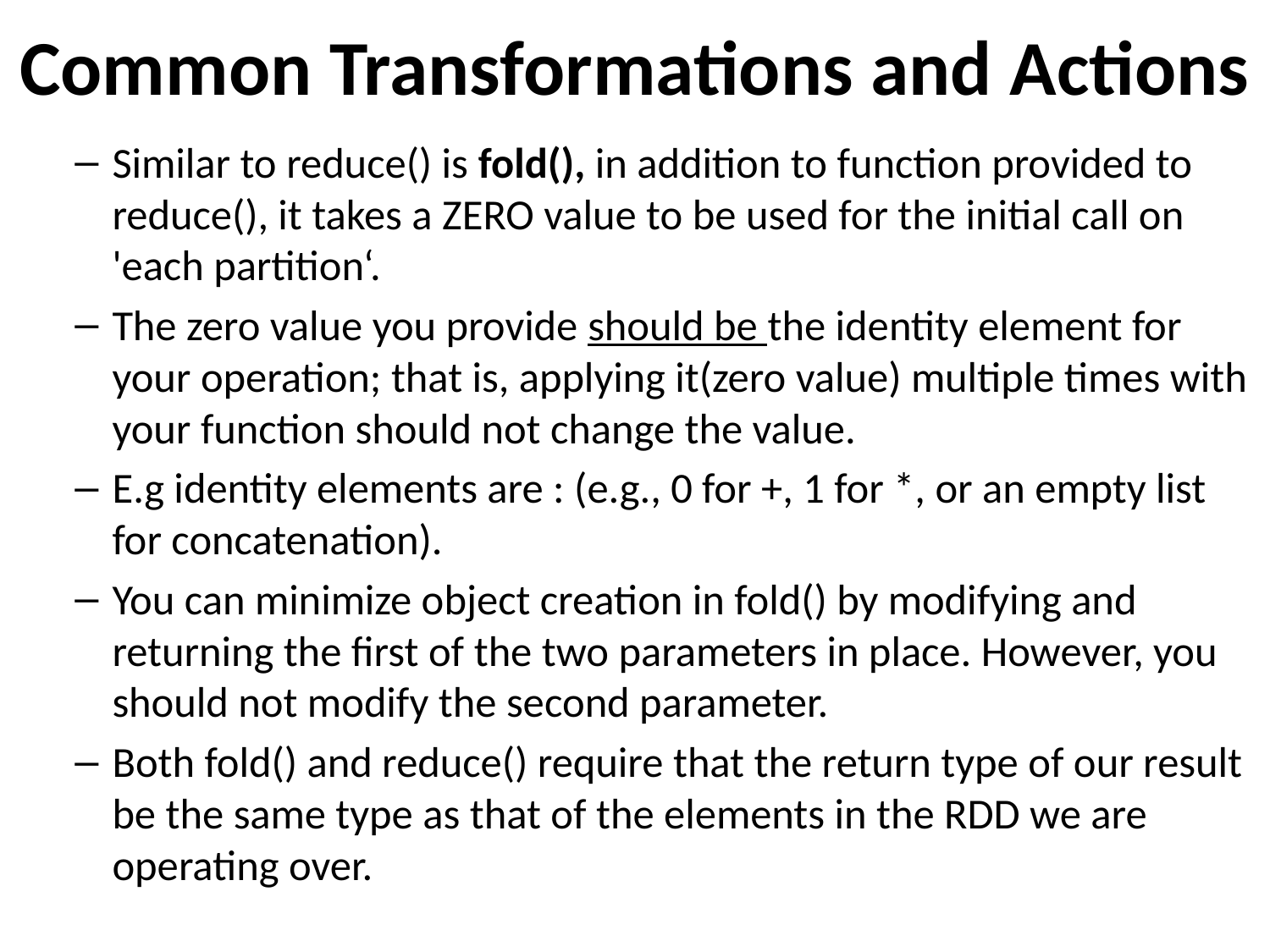

# Common Transformations and Actions
Similar to reduce() is fold(), in addition to function provided to reduce(), it takes a ZERO value to be used for the initial call on 'each partition‘.
The zero value you provide should be the identity element for your operation; that is, applying it(zero value) multiple times with your function should not change the value.
E.g identity elements are : (e.g., 0 for +, 1 for *, or an empty list for concatenation).
You can minimize object creation in fold() by modifying and returning the first of the two parameters in place. However, you should not modify the second parameter.
Both fold() and reduce() require that the return type of our result be the same type as that of the elements in the RDD we are operating over.